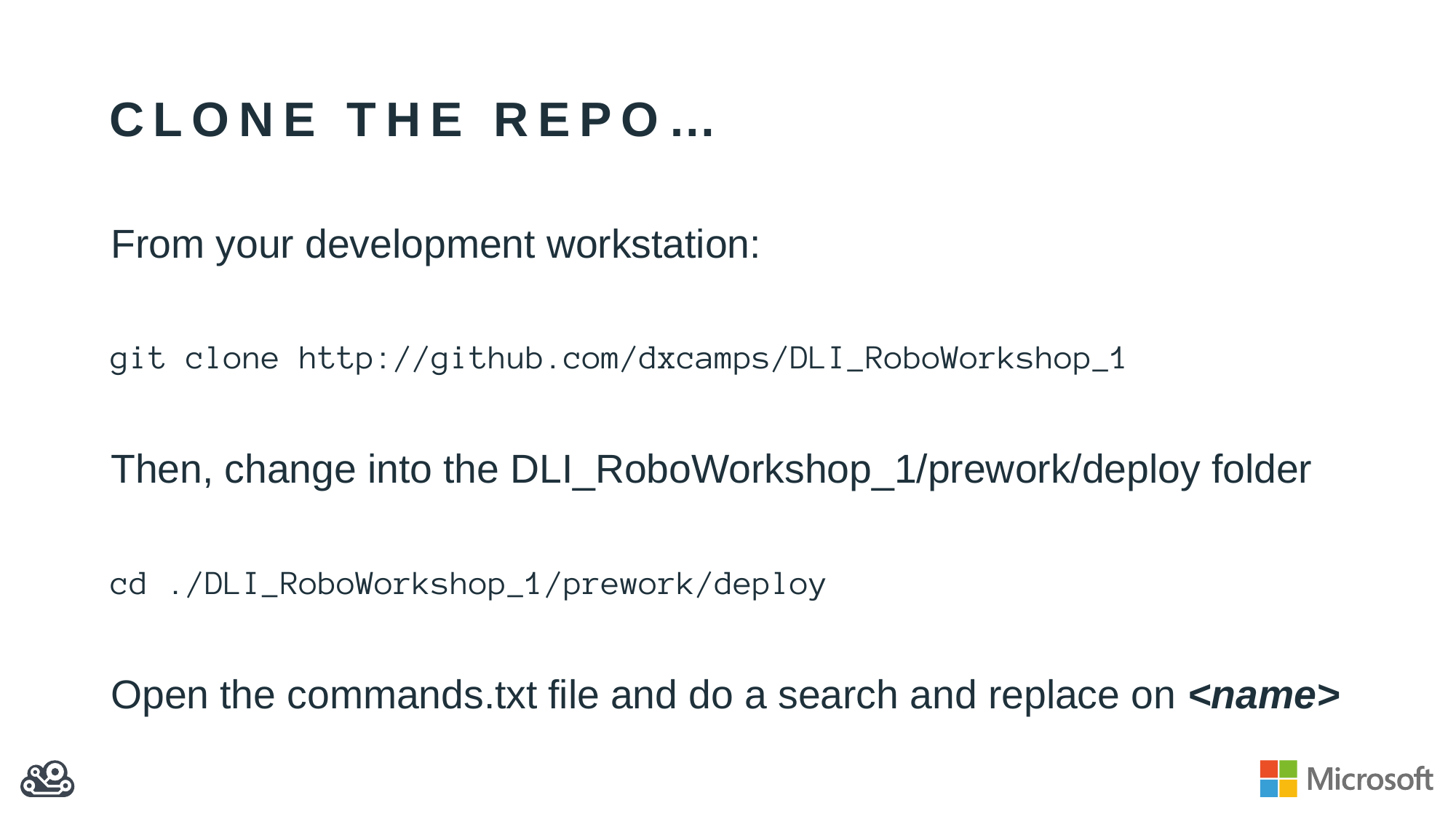

# Clone the repo…
From your development workstation:

git clone http://github.com/dxcamps/DLI_RoboWorkshop_1

Then, change into the DLI_RoboWorkshop_1/prework/deploy folder

cd ./DLI_RoboWorkshop_1/prework/deploy

Open the commands.txt file and do a search and replace on <name>